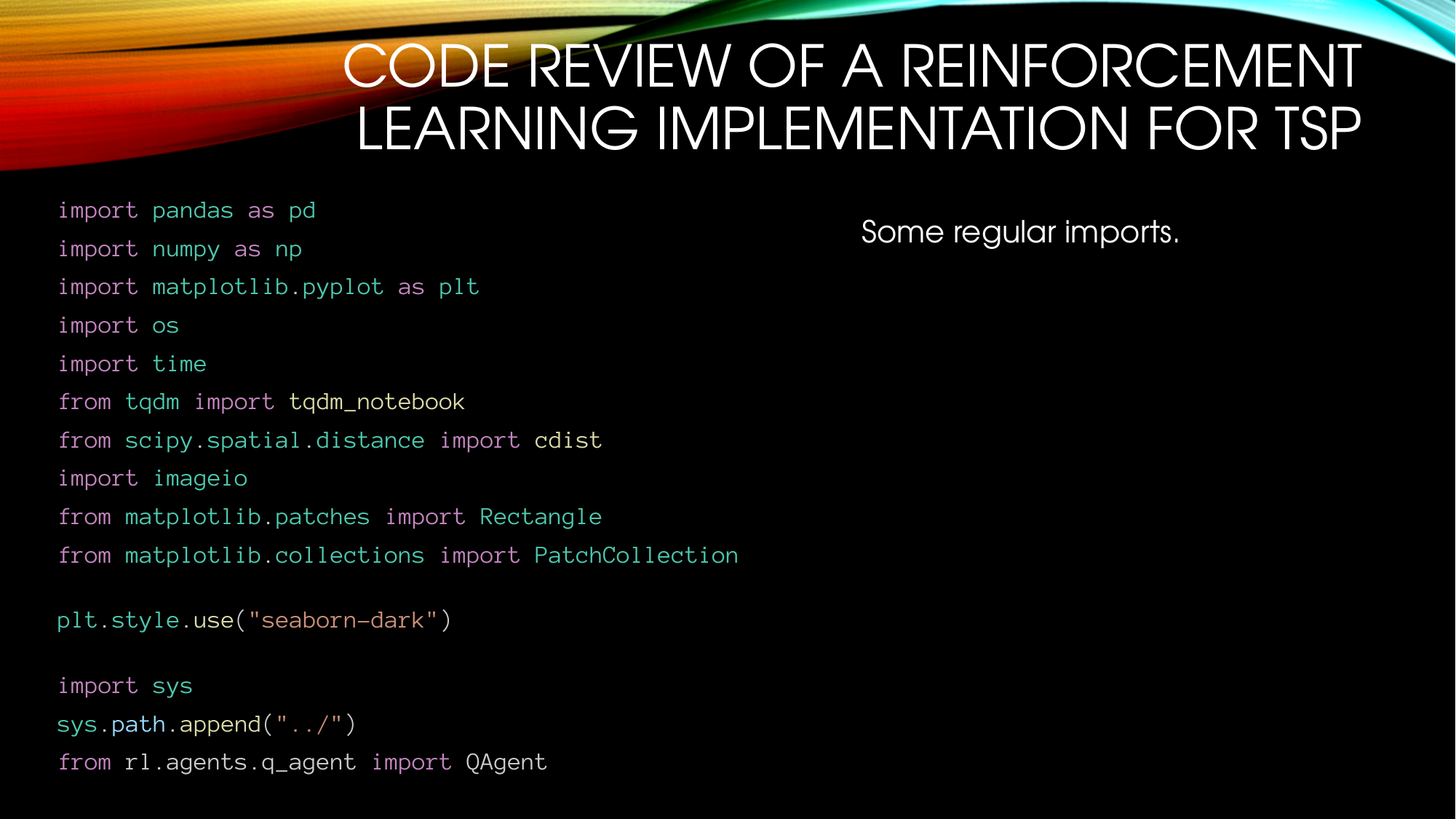

# CODE Review of a reinforcement learning implementation for tsp
import pandas as pd
import numpy as np
import matplotlib.pyplot as plt
import os
import time
from tqdm import tqdm_notebook
from scipy.spatial.distance import cdist
import imageio
from matplotlib.patches import Rectangle
from matplotlib.collections import PatchCollection
plt.style.use("seaborn-dark")
import sys
sys.path.append("../")
from rl.agents.q_agent import QAgent

Some regular imports.